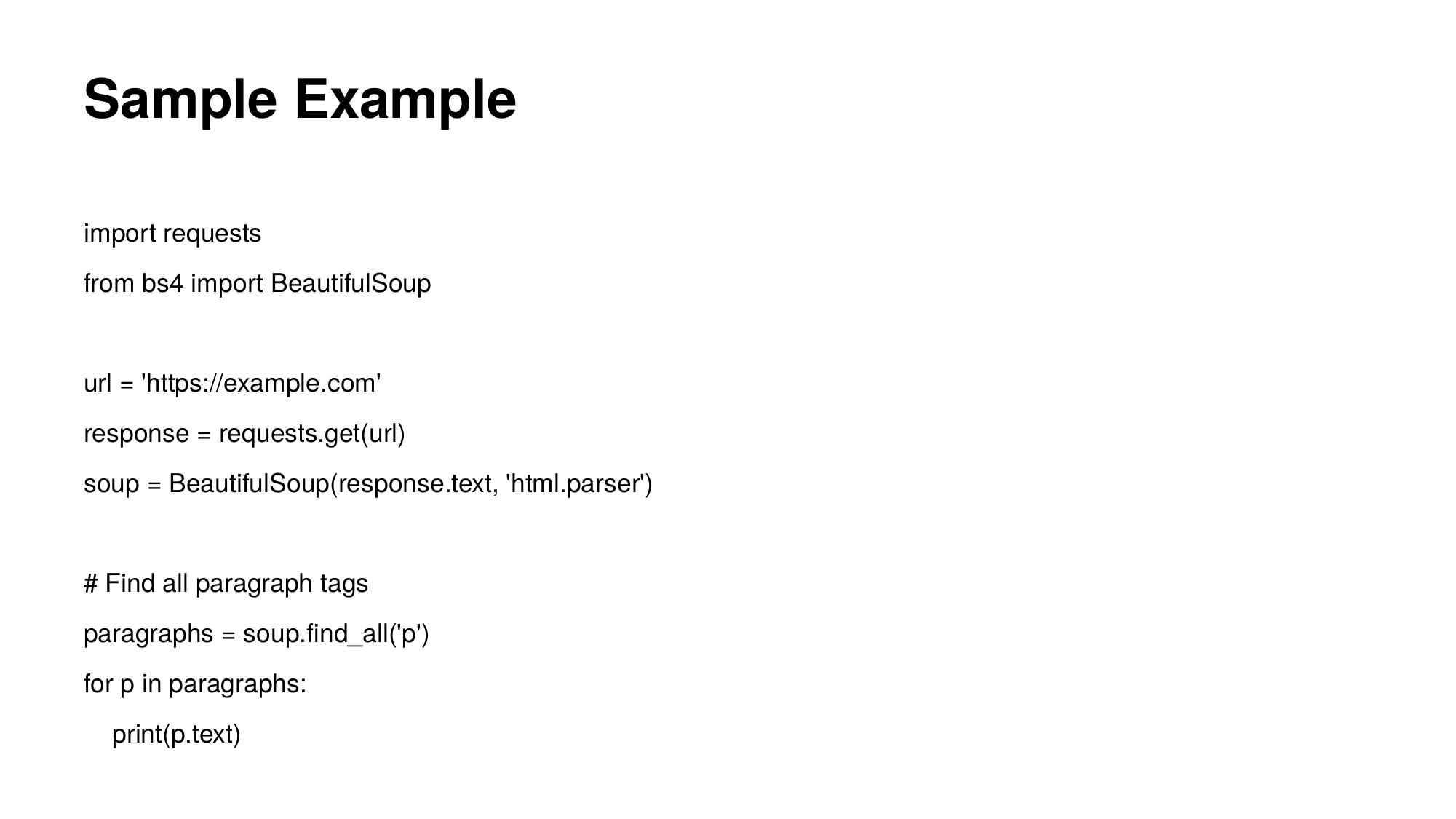

# Sample Example
import requests
from bs4 import BeautifulSoup

url = 'https://example.com'
response = requests.get(url)
soup = BeautifulSoup(response.text, 'html.parser')

# Find all paragraph tags
paragraphs = soup.find_all('p')
for p in paragraphs:
    print(p.text)